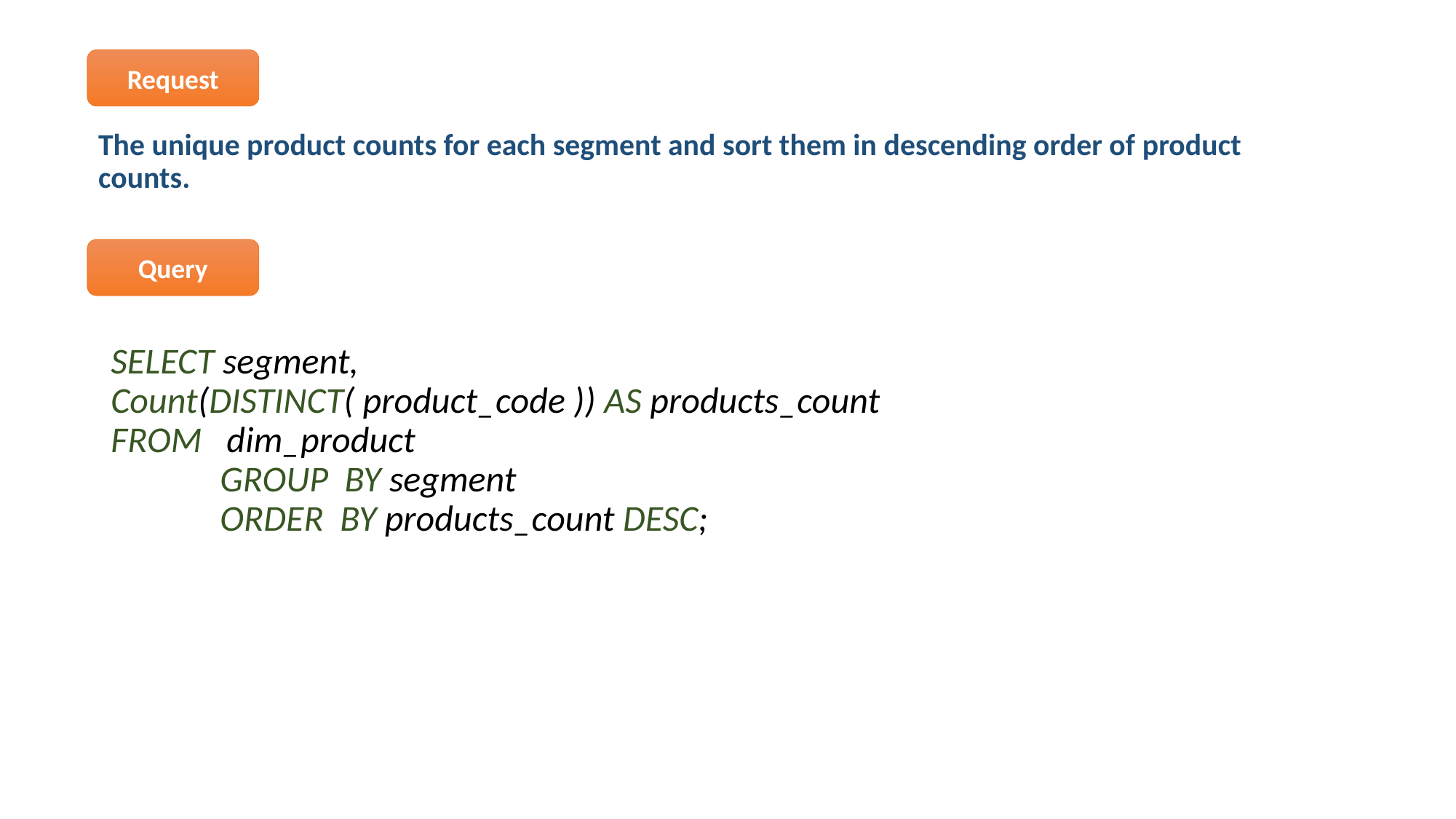

Request
# The unique product counts for each segment and sort them in descending order of product counts.
Query
SELECT segment,
Count(DISTINCT( product_code )) AS products_count
FROM   dim_product
	GROUP  BY segment
	ORDER  BY products_count DESC;